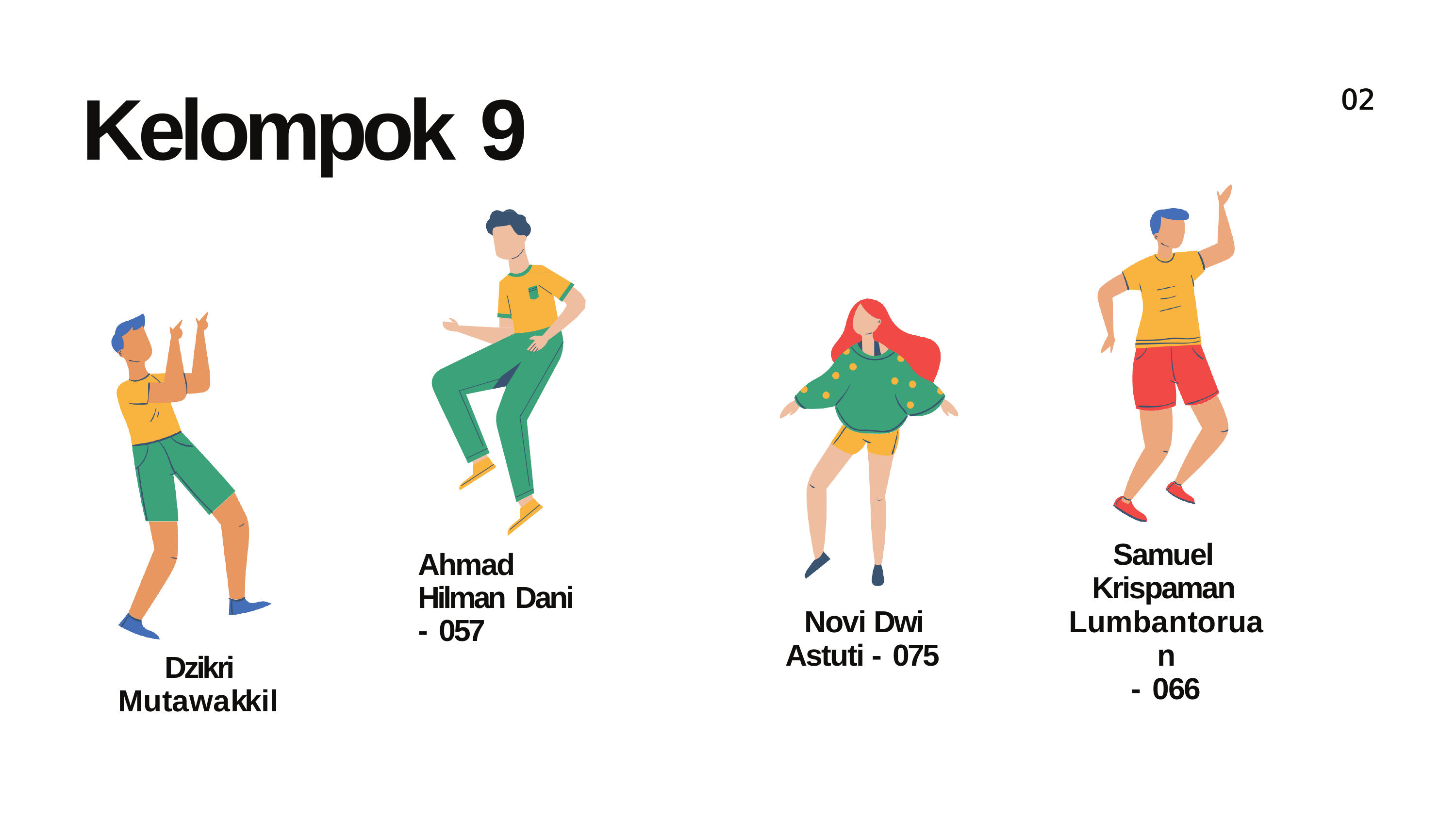

# Kelompok 9
02

Samuel  Krispaman  Lumbantoruan
- 066
Ahmad  Hilman Dani
- 057
Novi Dwi  Astuti - 075
Dzikri  Mutawakkil